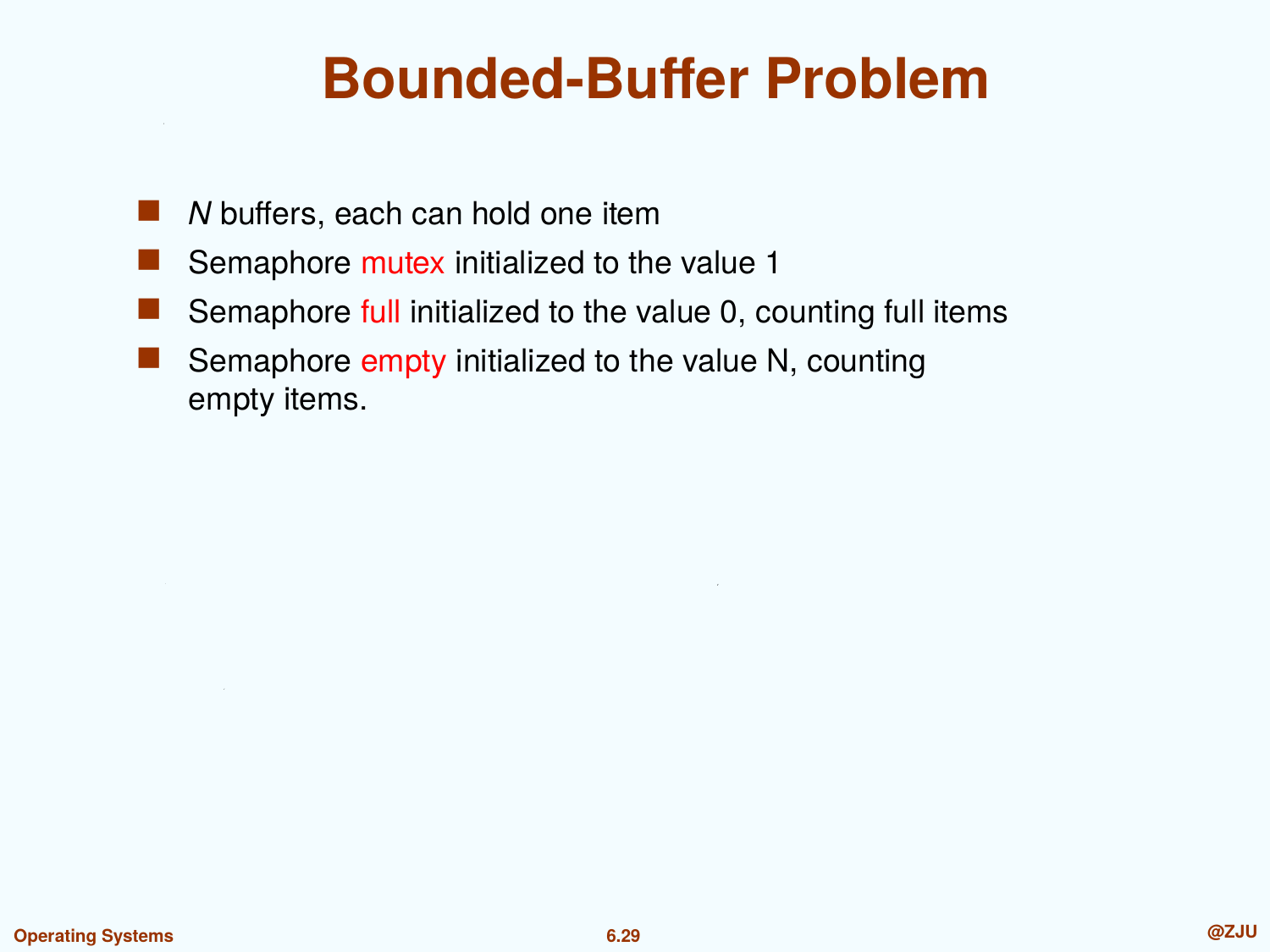

# Bounded-Buffer Problem
N buffers, each can hold one item
Semaphore mutex initialized to the value 1
Semaphore full initialized to the value 0, counting full items
Semaphore empty initialized to the value N, counting empty items.